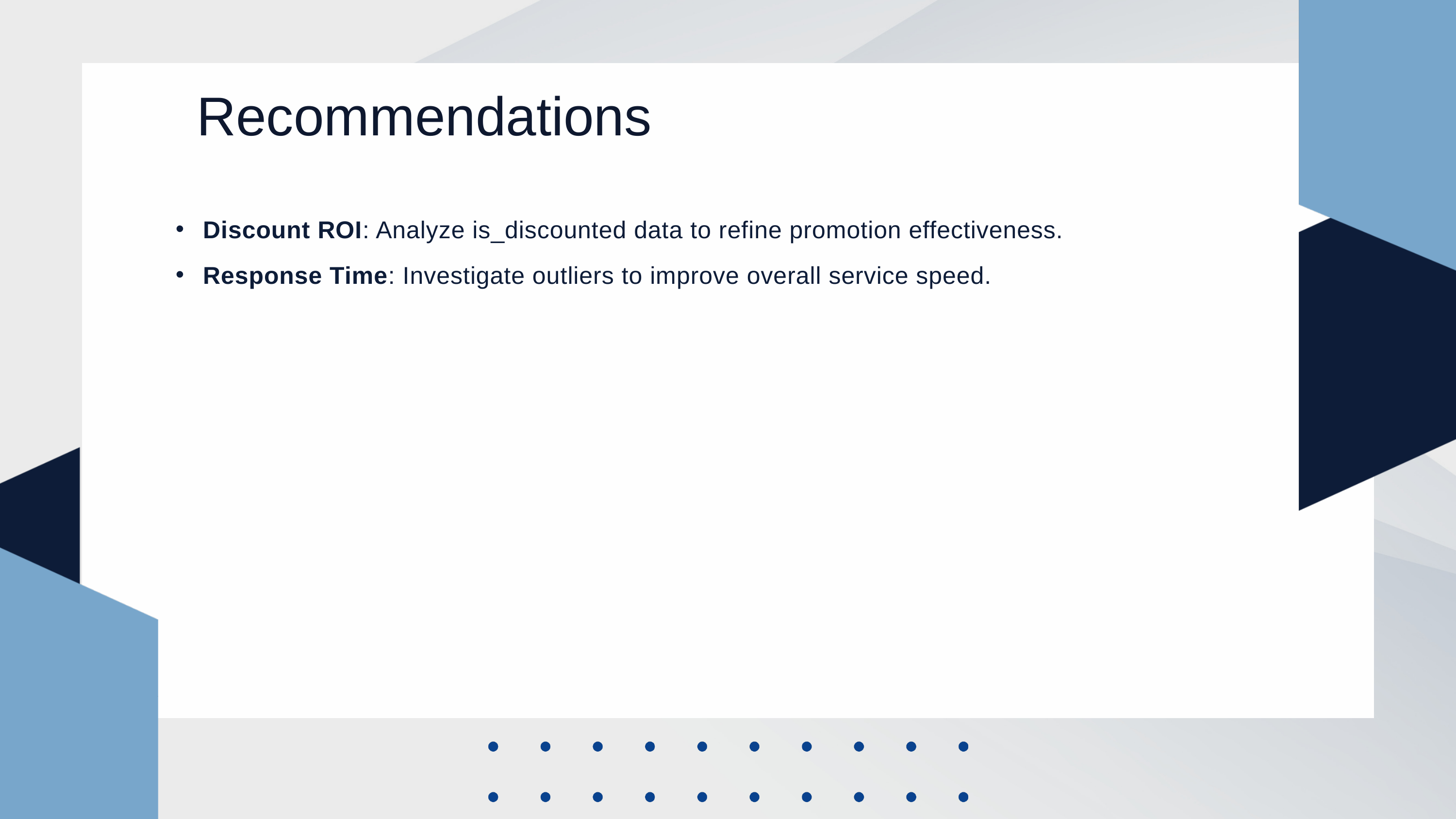

Recommendations

Discount ROI: Analyze is_discounted data to refine promotion effectiveness.
Response Time: Investigate outliers to improve overall service speed.